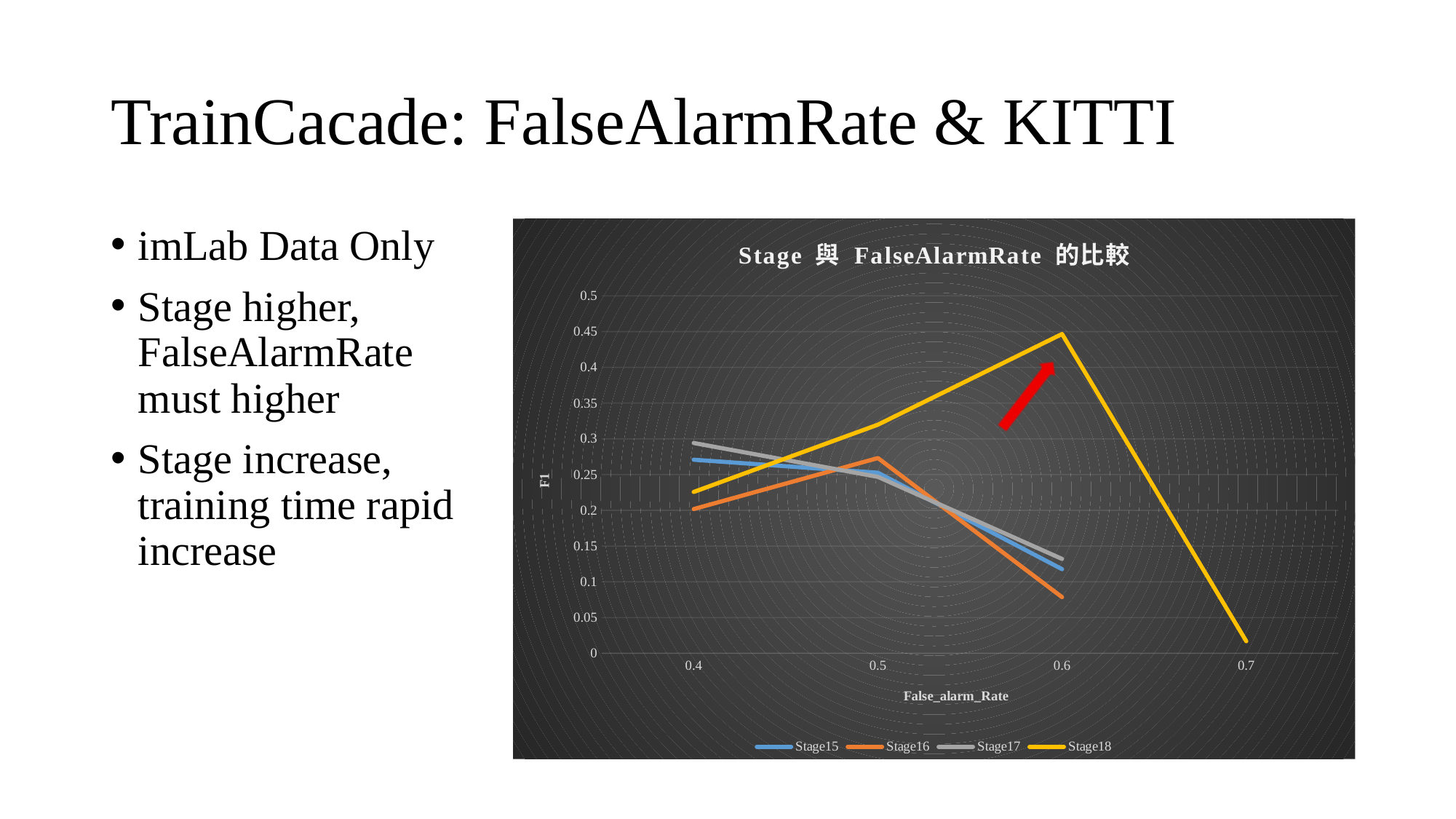

# TrainCacade: FalseAlarmRate & KITTI
imLab Data Only
Stage higher, FalseAlarmRate must higher
Stage increase, training time rapid increase

[unsupported chart]